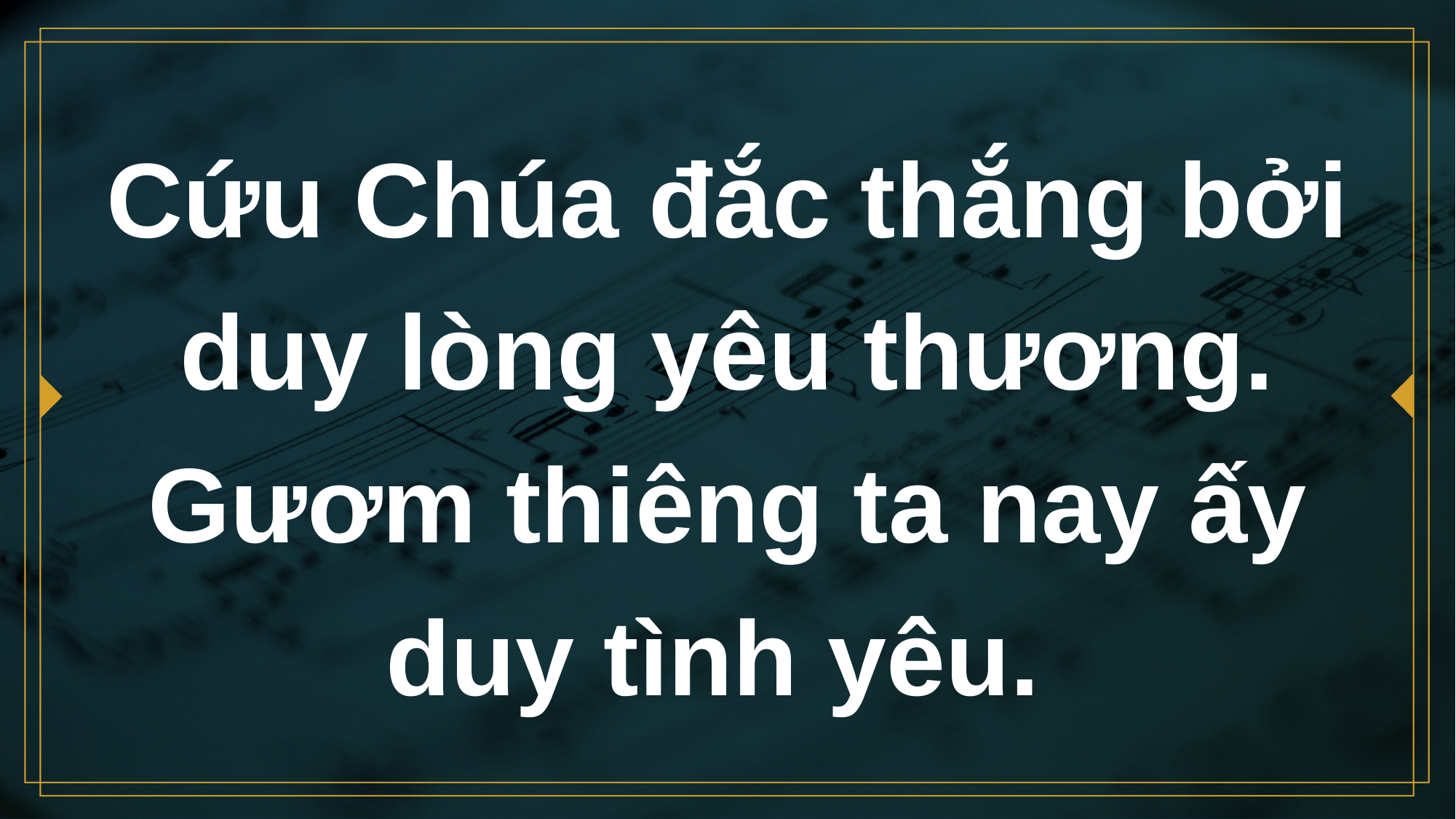

# Cứu Chúa đắc thắng bởi duy lòng yêu thương. Gươm thiêng ta nay ấy duy tình yêu.